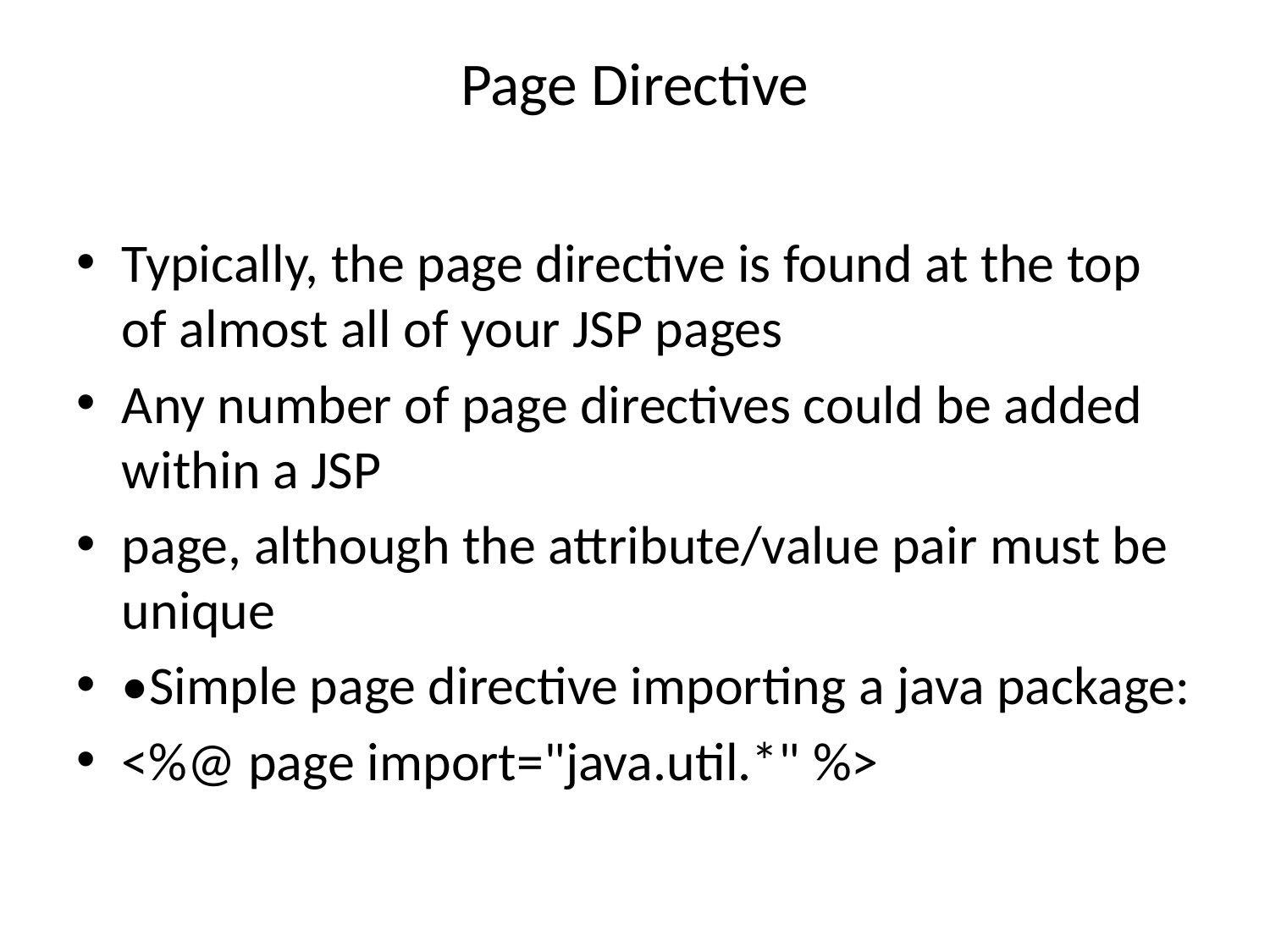

# Page Directive
Typically, the page directive is found at the top of almost all of your JSP pages
Any number of page directives could be added within a JSP
page, although the attribute/value pair must be unique
•Simple page directive importing a java package:
<%@ page import="java.util.*" %>